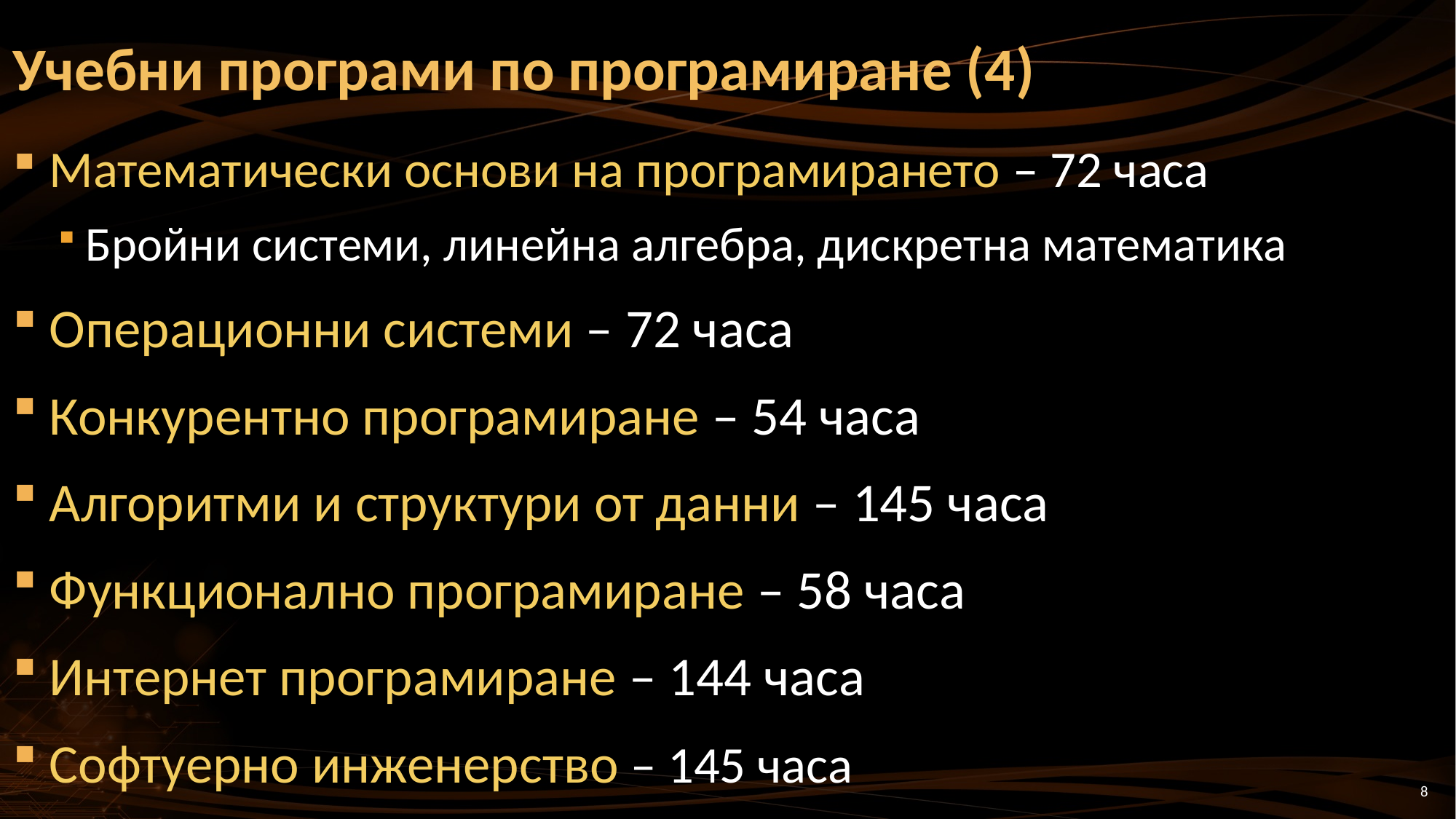

Учебни програми по програмиране (4)
Математически основи на програмирането – 72 часа
Бройни системи, линейна алгебра, дискретна математика
Операционни системи – 72 часа
Конкурентно програмиране – 54 часа
Алгоритми и структури от данни – 145 часа
Функционално програмиране – 58 часа
Интернет програмиране – 144 часа
Софтуерно инженерство – 145 часа
8